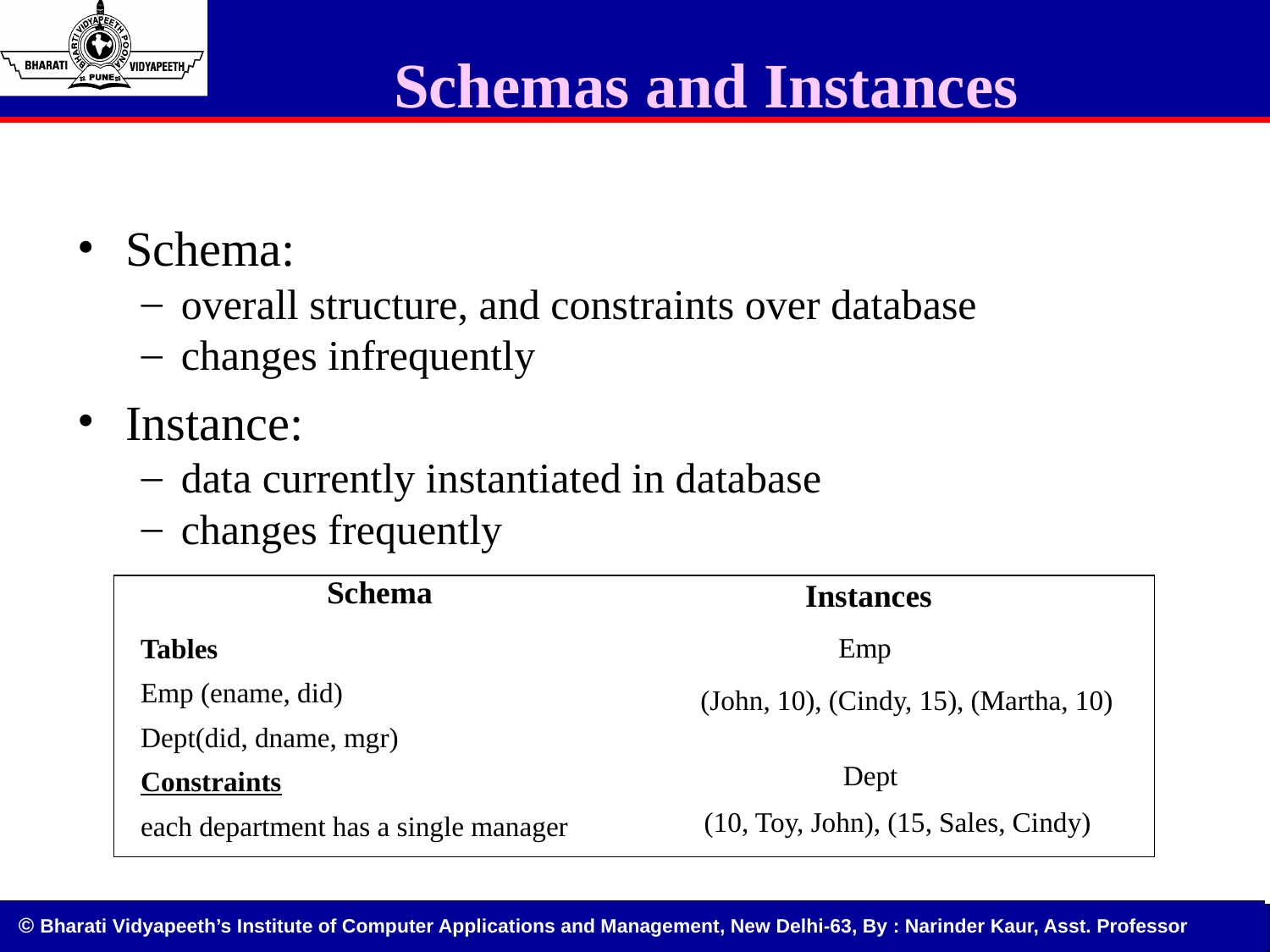

# Schemas and Instances
Schema:
overall structure, and constraints over database
changes infrequently
Instance:
data currently instantiated in database
changes frequently
Schema
Instances

Emp
Tables
Emp (ename, did)
Dept(did, dname, mgr)
Constraints
each department has a single manager
(John, 10), (Cindy, 15), (Martha, 10)
Dept
(10, Toy, John), (15, Sales, Cindy)